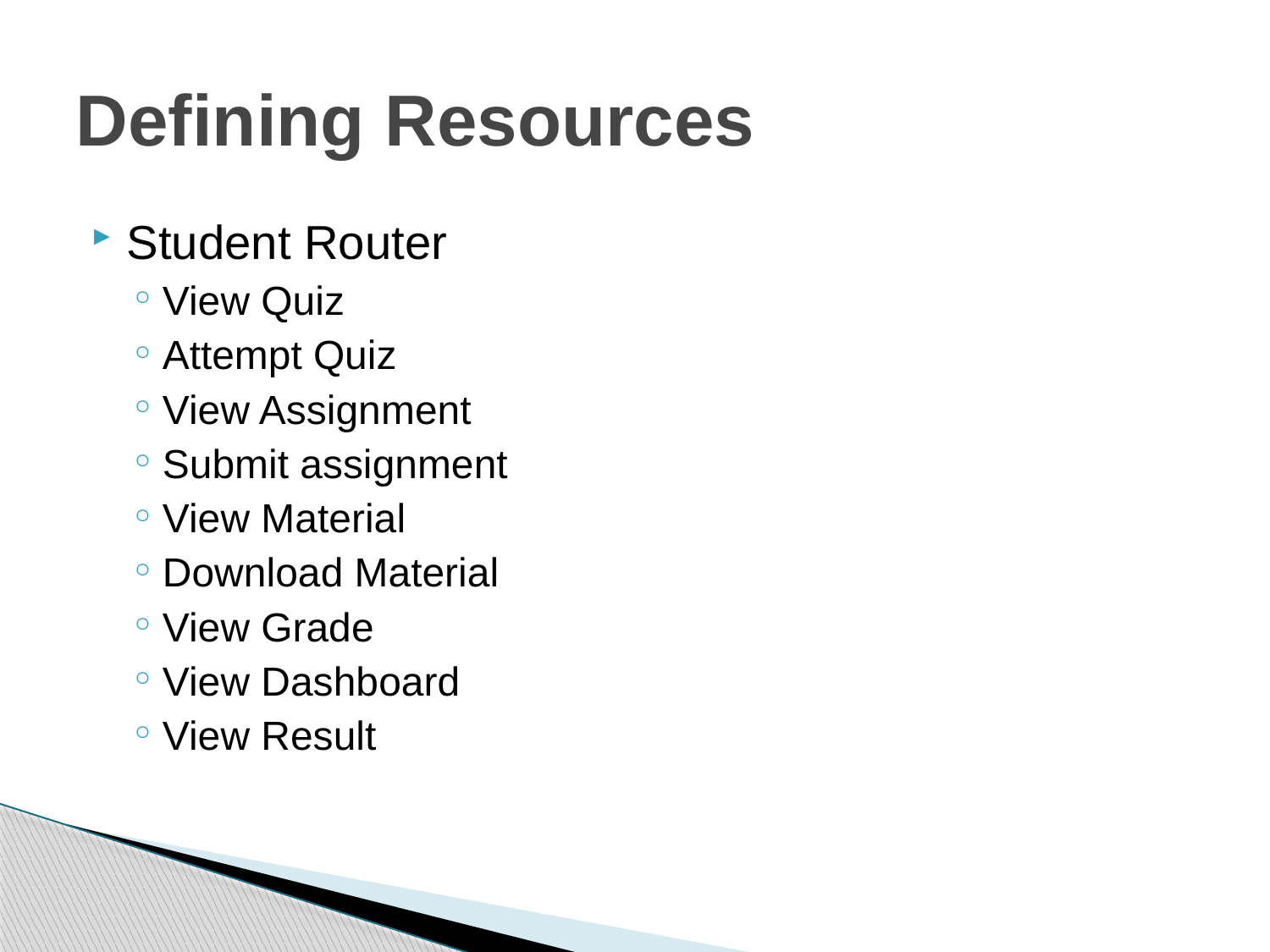

# Defining Resources
Student Router
View Quiz
Attempt Quiz
View Assignment
Submit assignment
View Material
Download Material
View Grade
View Dashboard
View Result